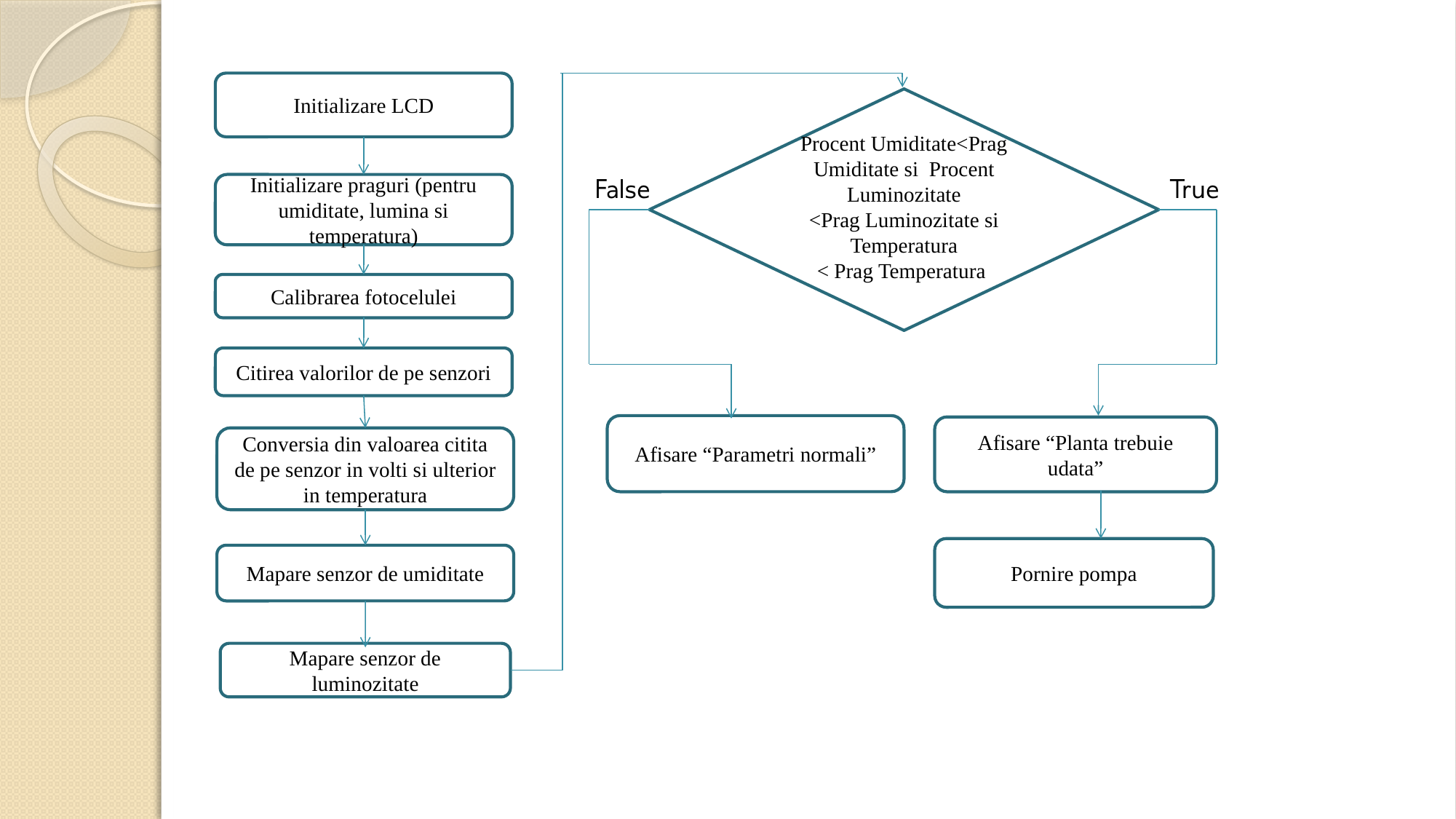

Initializare LCD

Procent Umiditate<Prag Umiditate si  Procent Luminozitate
<Prag Luminozitate si Temperatura
< Prag Temperatura

False
True
Initializare praguri (pentru umiditate, lumina si temperatura)

Calibrarea fotocelulei
Citirea valorilor de pe senzori
Afisare “Parametri normali”
Afisare “Planta trebuie udata”
Conversia din valoarea citita de pe senzor in volti si ulterior in temperatura
Pornire pompa
Mapare senzor de umiditate
Mapare senzor de luminozitate